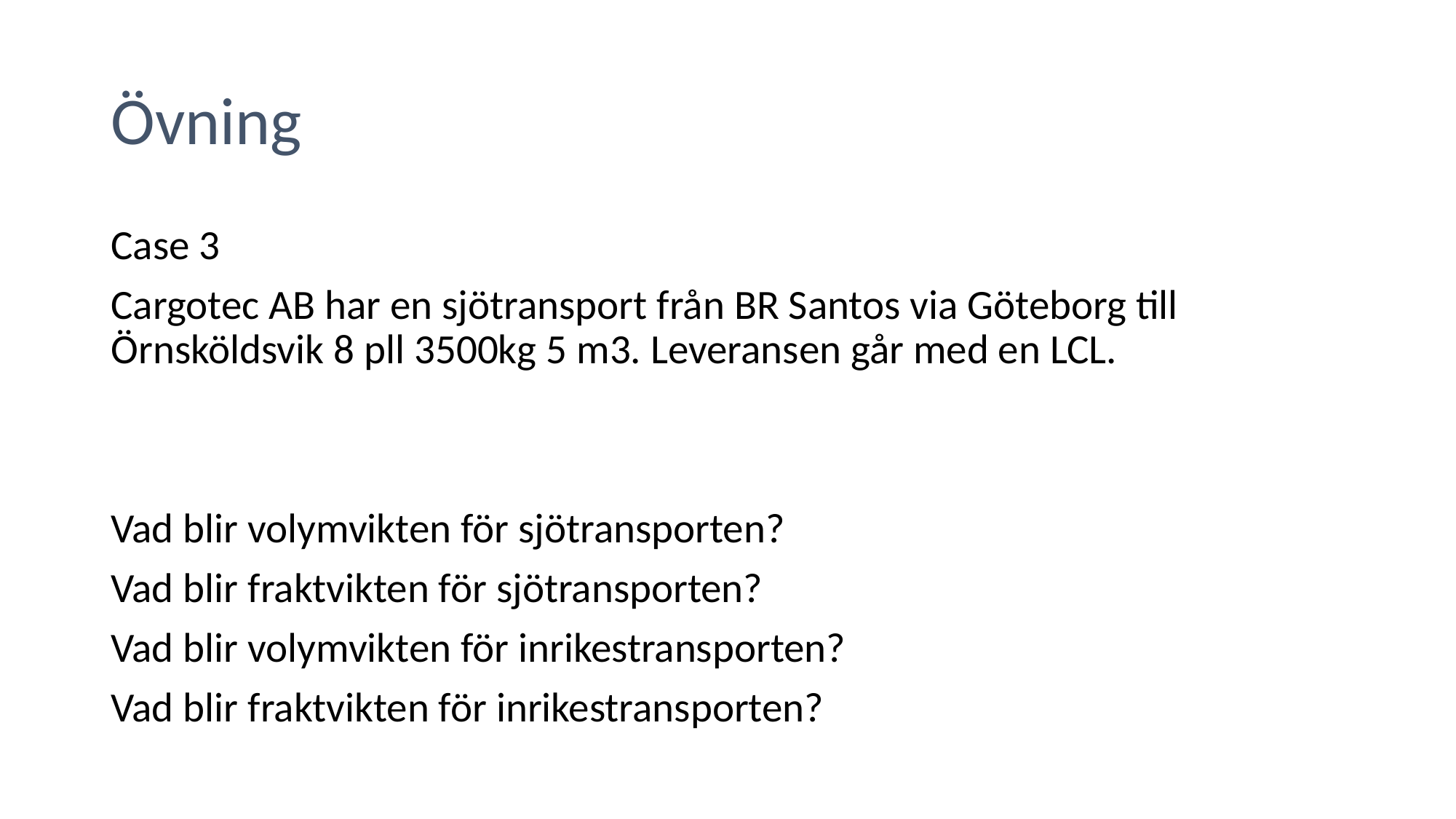

# Övning
Case 3
Cargotec AB har en sjötransport från BR Santos via Göteborg till Örnsköldsvik 8 pll 3500kg 5 m3. Leveransen går med en LCL.

Vad blir volymvikten för sjötransporten?
Vad blir fraktvikten för sjötransporten?
Vad blir volymvikten för inrikestransporten?
Vad blir fraktvikten för inrikestransporten?